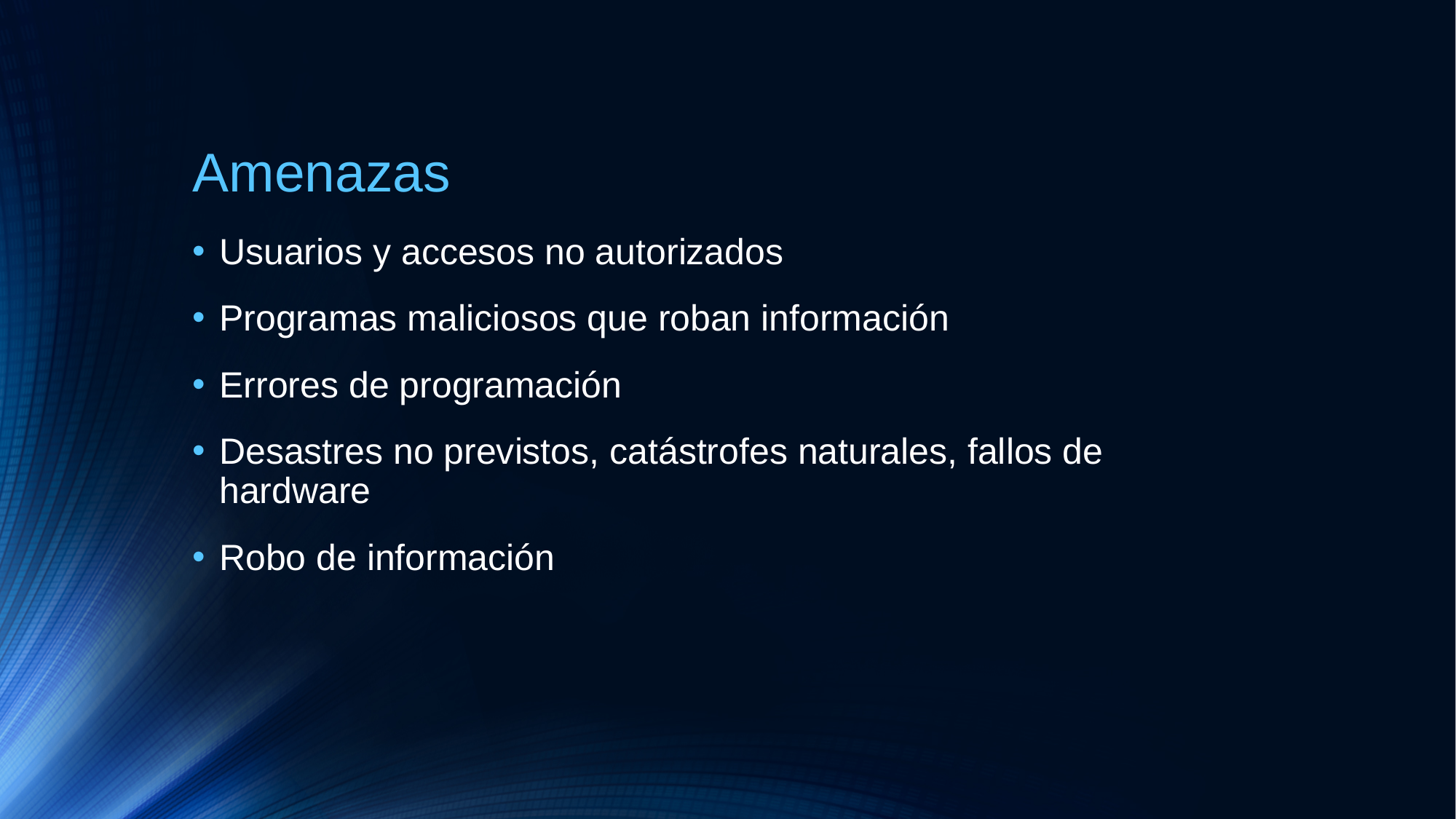

# Amenazas
Usuarios y accesos no autorizados
Programas maliciosos que roban información
Errores de programación
Desastres no previstos, catástrofes naturales, fallos de hardware
Robo de información